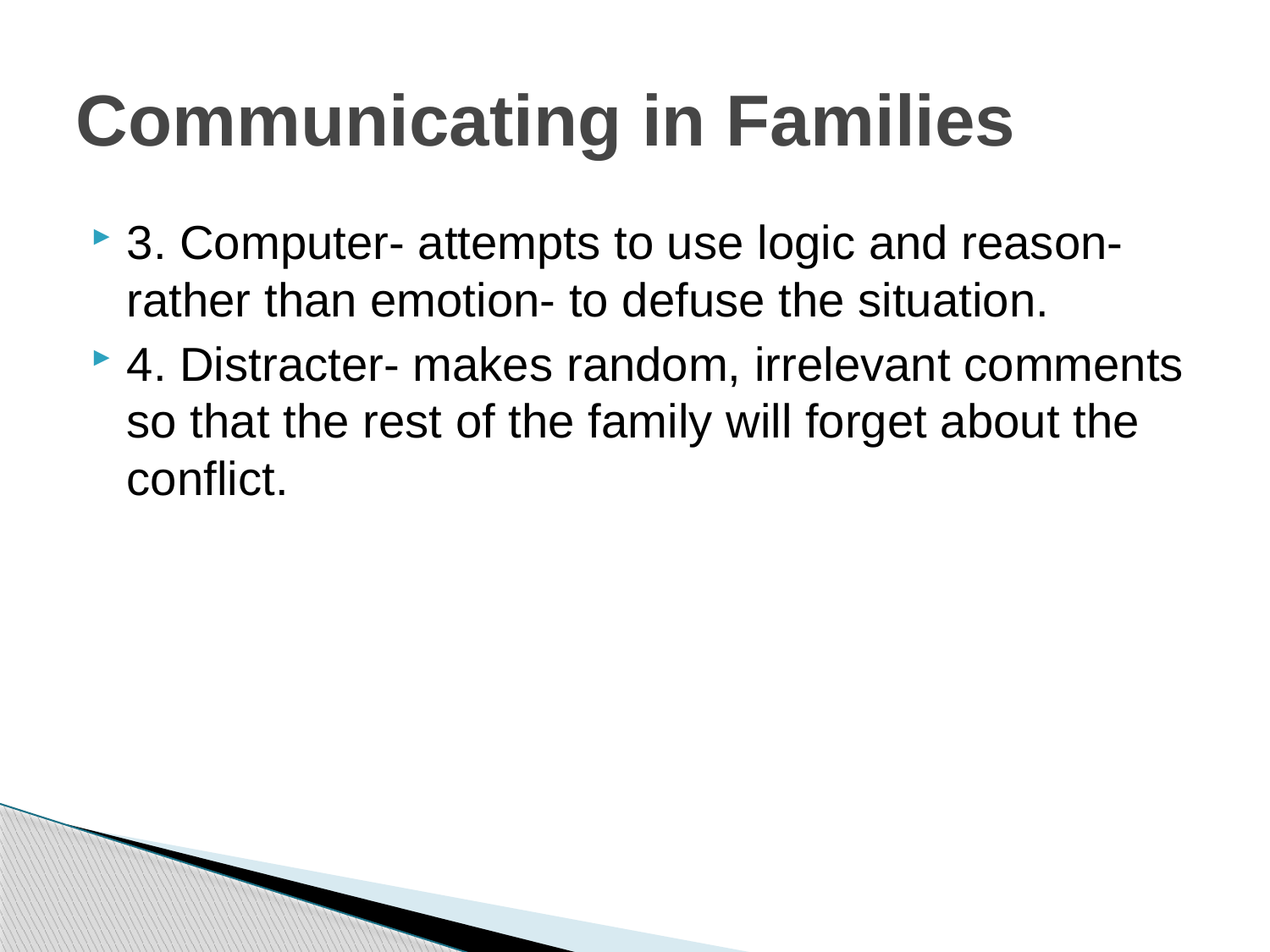

# Communicating in Families
3. Computer- attempts to use logic and reason-rather than emotion- to defuse the situation.
4. Distracter- makes random, irrelevant comments so that the rest of the family will forget about the conflict.